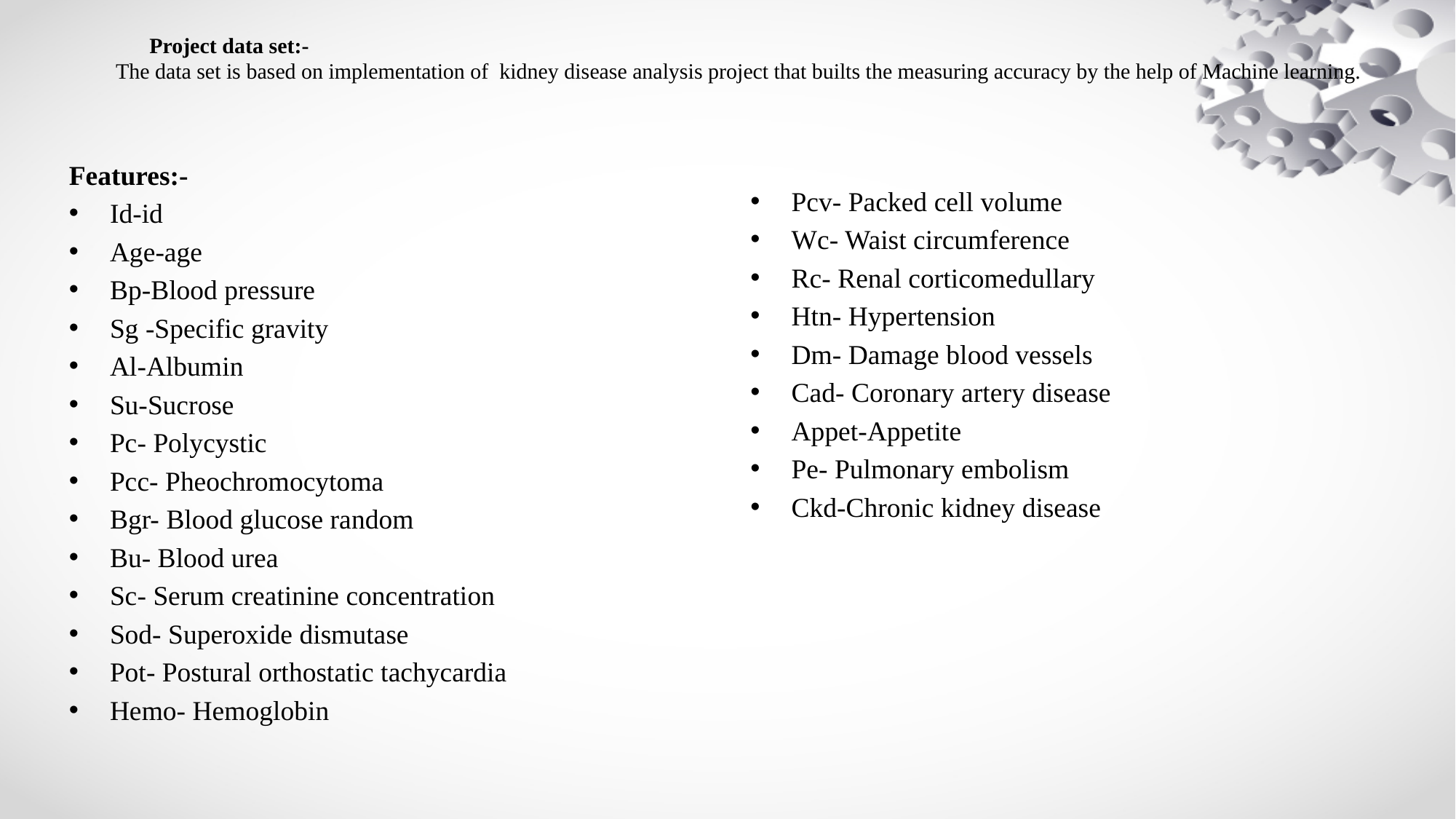

# Project data set:- The data set is based on implementation of  kidney disease analysis project that builts the measuring accuracy by the help of Machine learning.

Pcv- Packed cell volume
Wc- Waist circumference
Rc- Renal corticomedullary
Htn- Hypertension
Dm- Damage blood vessels
Cad- Coronary artery disease
Appet-Appetite
Pe- Pulmonary embolism
Ckd-Chronic kidney disease

Features:-
Id-id
Age-age
Bp-Blood pressure
Sg -Specific gravity
Al-Albumin
Su-Sucrose
Pc- Polycystic
Pcc- Pheochromocytoma
Bgr- Blood glucose random
Bu- Blood urea
Sc- Serum creatinine concentration
Sod- Superoxide dismutase
Pot- Postural orthostatic tachycardia
Hemo- Hemoglobin